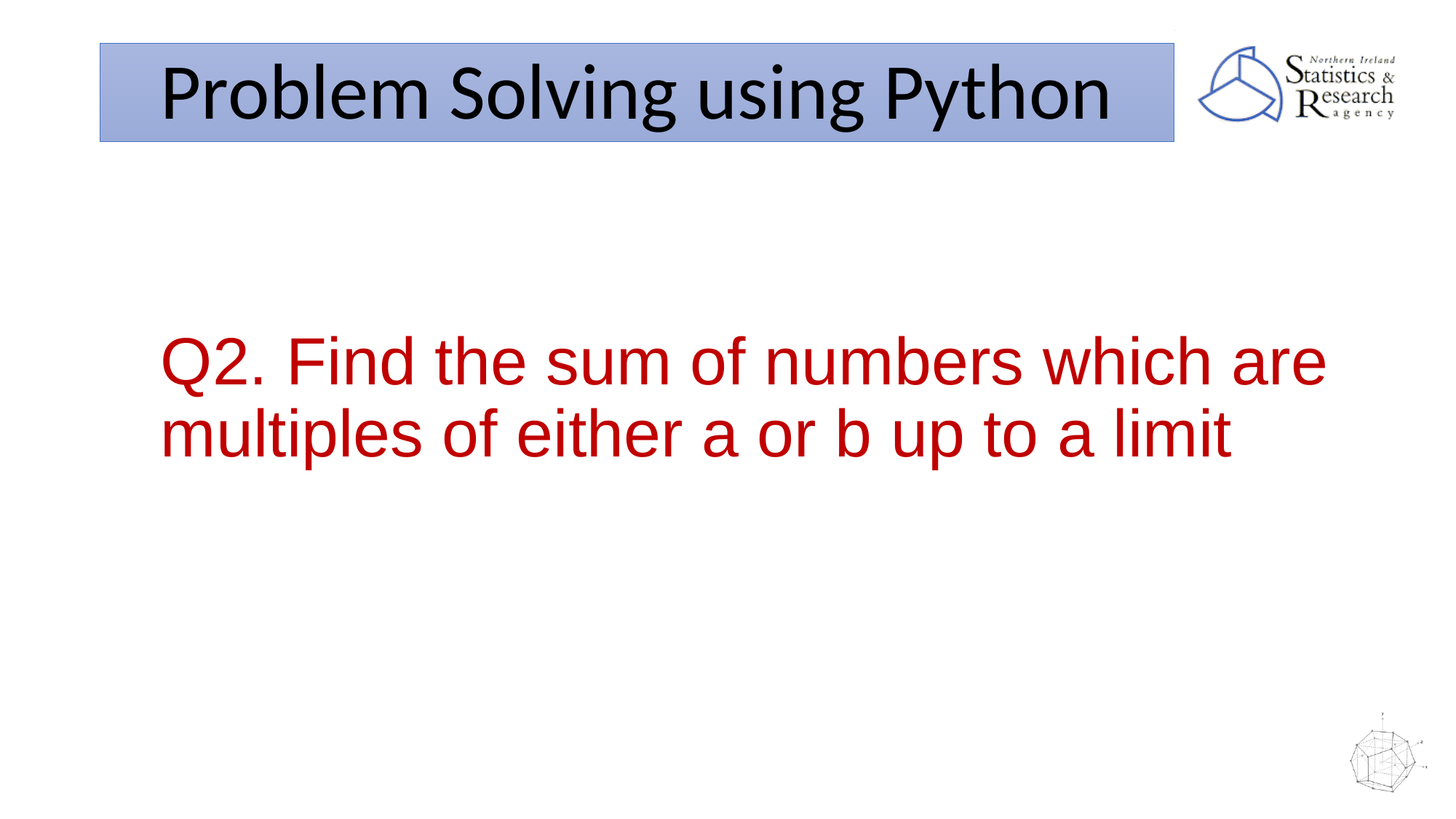

# Problem Solving using Python

Q2. Find the sum of numbers which are multiples of either a or b up to a limit